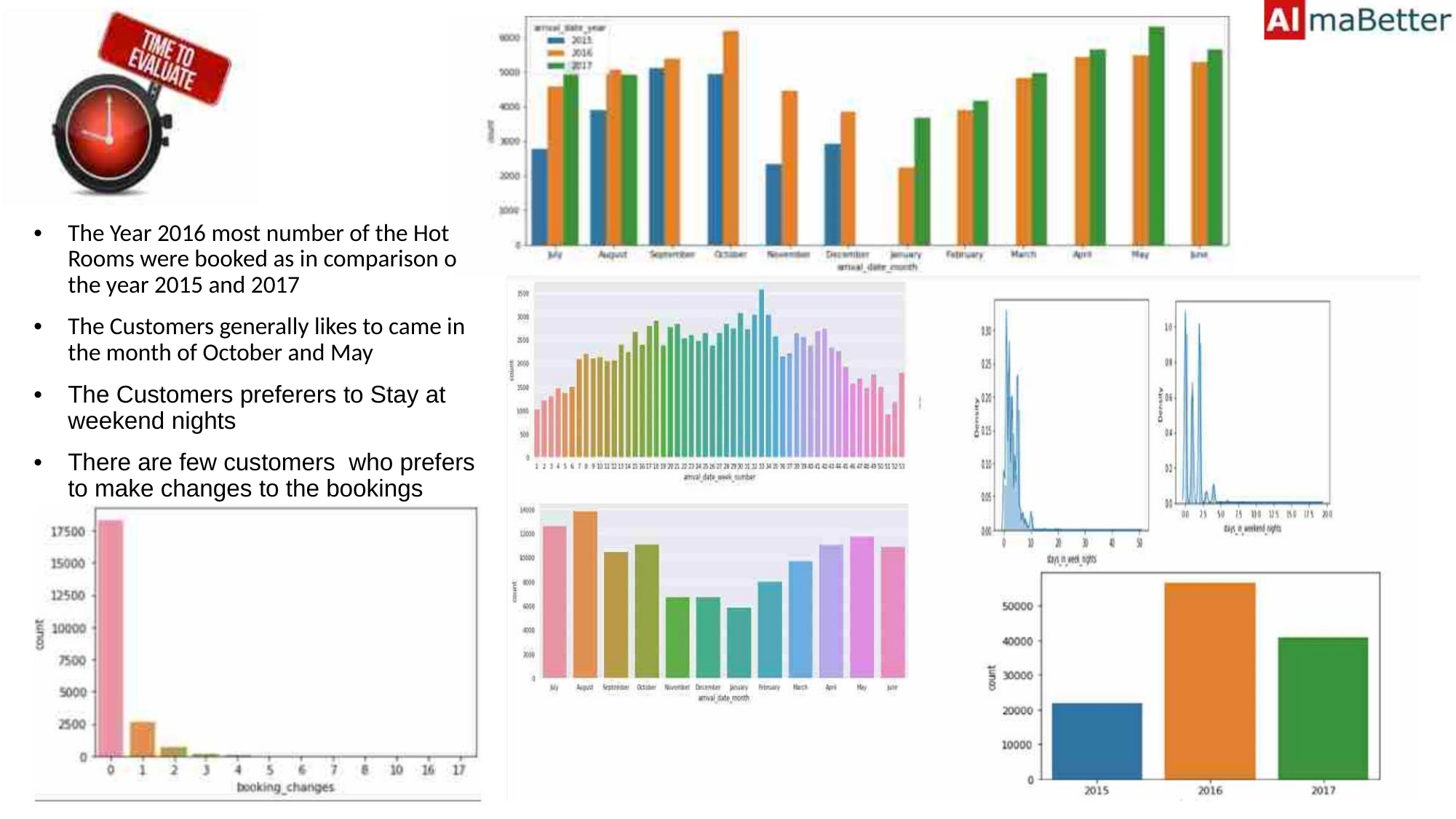

• The Year 2016 most number of the Hot
Rooms were booked as in comparison o
the year 2015 and 2017
• The Customers generally likes to came in
the month of October and May
• The Customers preferers to Stay at
weekend nights
• There are few customers who prefers
to make changes to the bookings